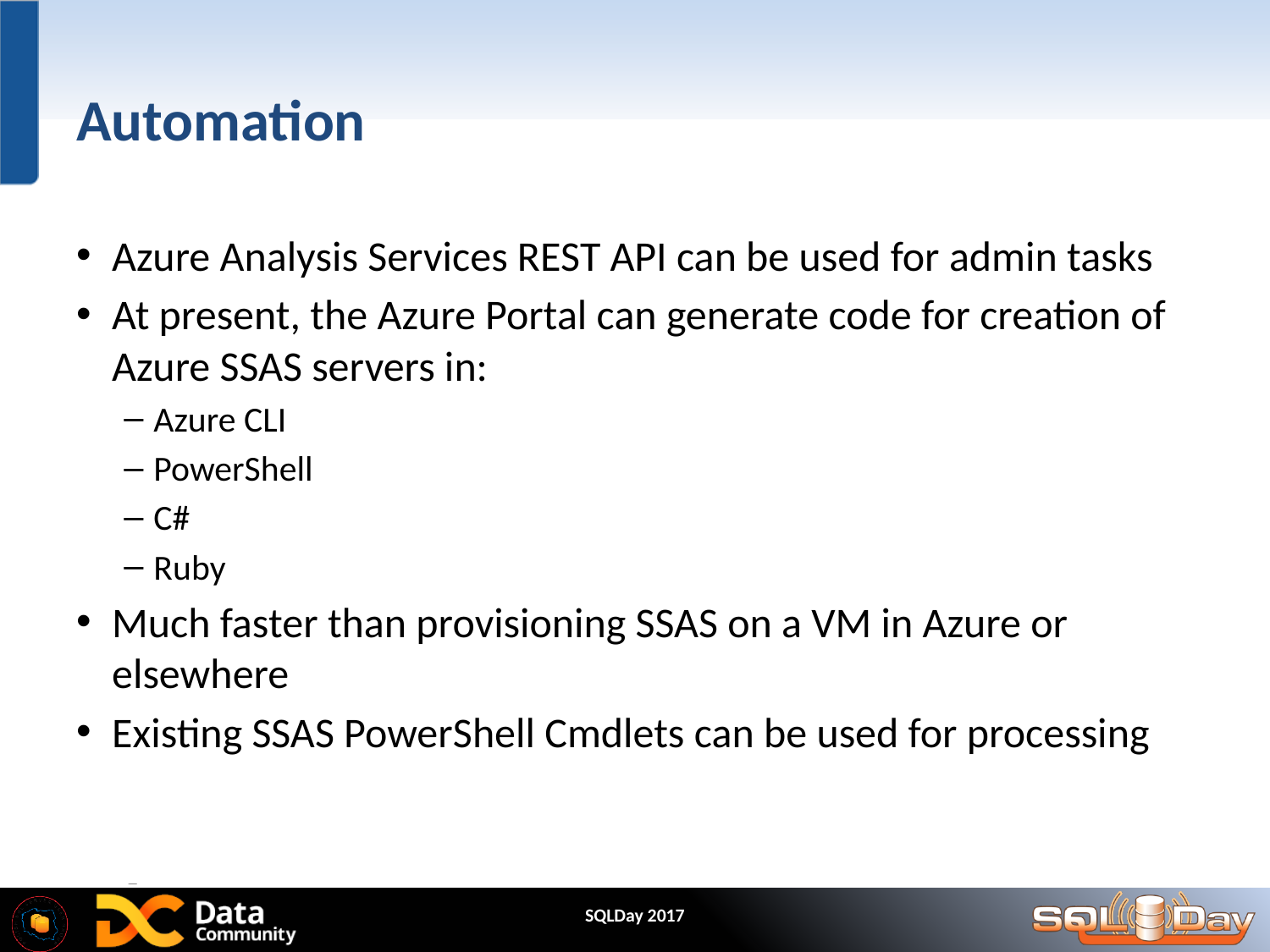

# Automation
Azure Analysis Services REST API can be used for admin tasks
At present, the Azure Portal can generate code for creation of Azure SSAS servers in:
Azure CLI
PowerShell
C#
Ruby
Much faster than provisioning SSAS on a VM in Azure or elsewhere
Existing SSAS PowerShell Cmdlets can be used for processing